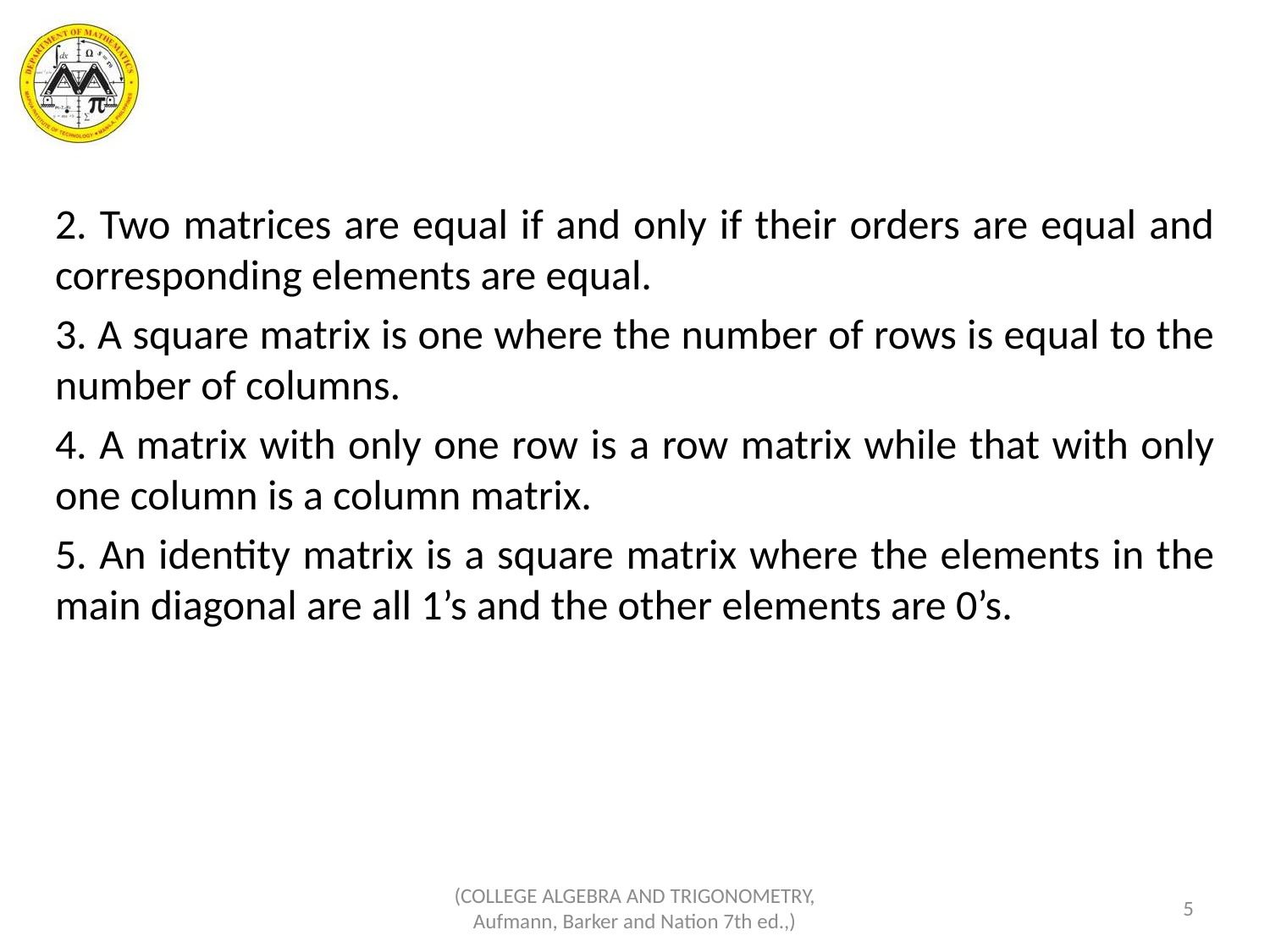

2. Two matrices are equal if and only if their orders are equal and corresponding elements are equal.
3. A square matrix is one where the number of rows is equal to the number of columns.
4. A matrix with only one row is a row matrix while that with only one column is a column matrix.
5. An identity matrix is a square matrix where the elements in the main diagonal are all 1’s and the other elements are 0’s.

(COLLEGE ALGEBRA AND TRIGONOMETRY, Aufmann, Barker and Nation 7th ed.,)
5